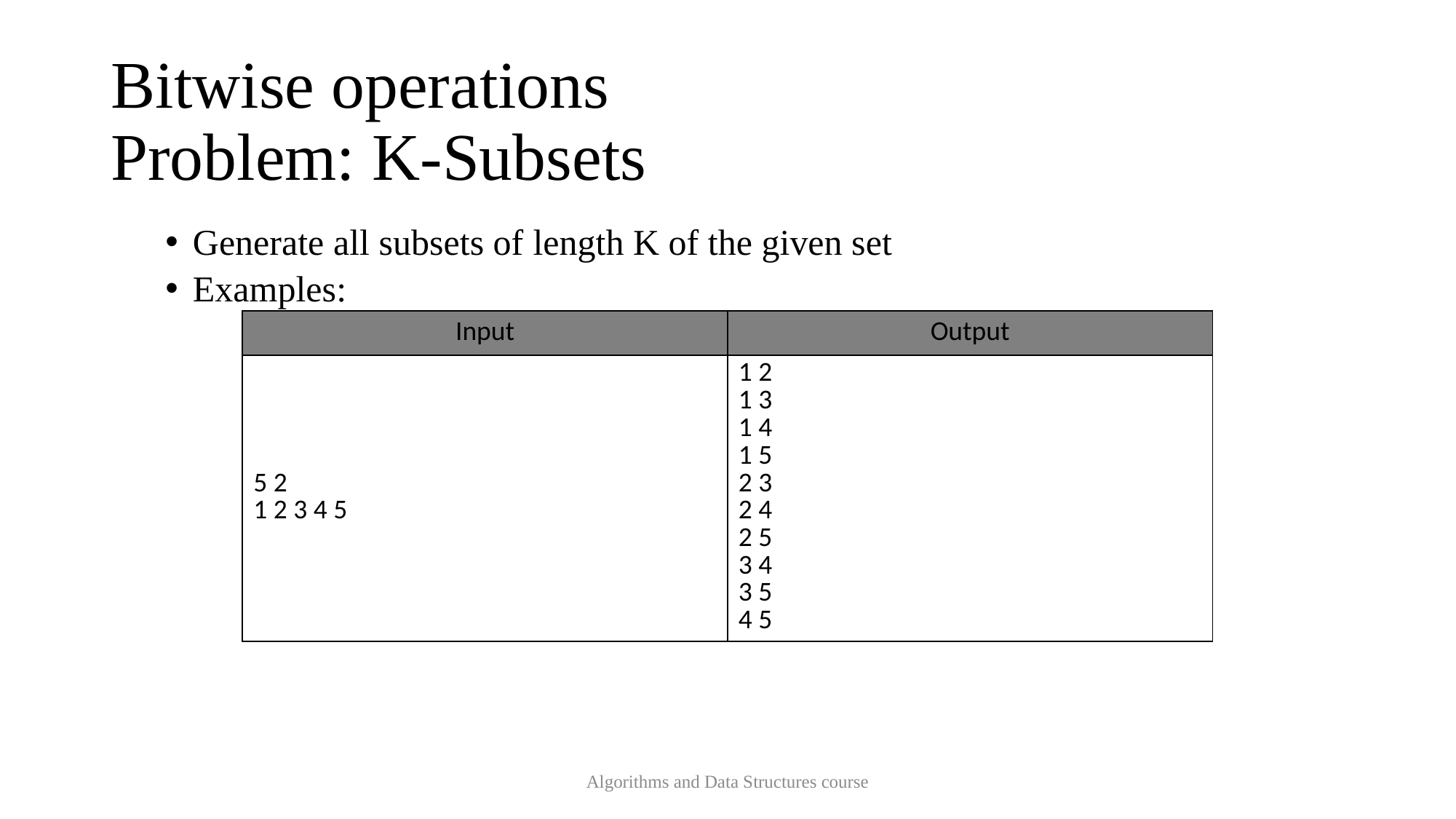

# Bitwise operations Problem: K-Subsets
Generate all subsets of length K of the given set
Examples:

| Input | Output |
| --- | --- |
| 5 2 1 2 3 4 5 | 1 2 1 3 1 4 1 5 2 3 2 4 2 5 3 4 3 5 4 5 |
Algorithms and Data Structures course